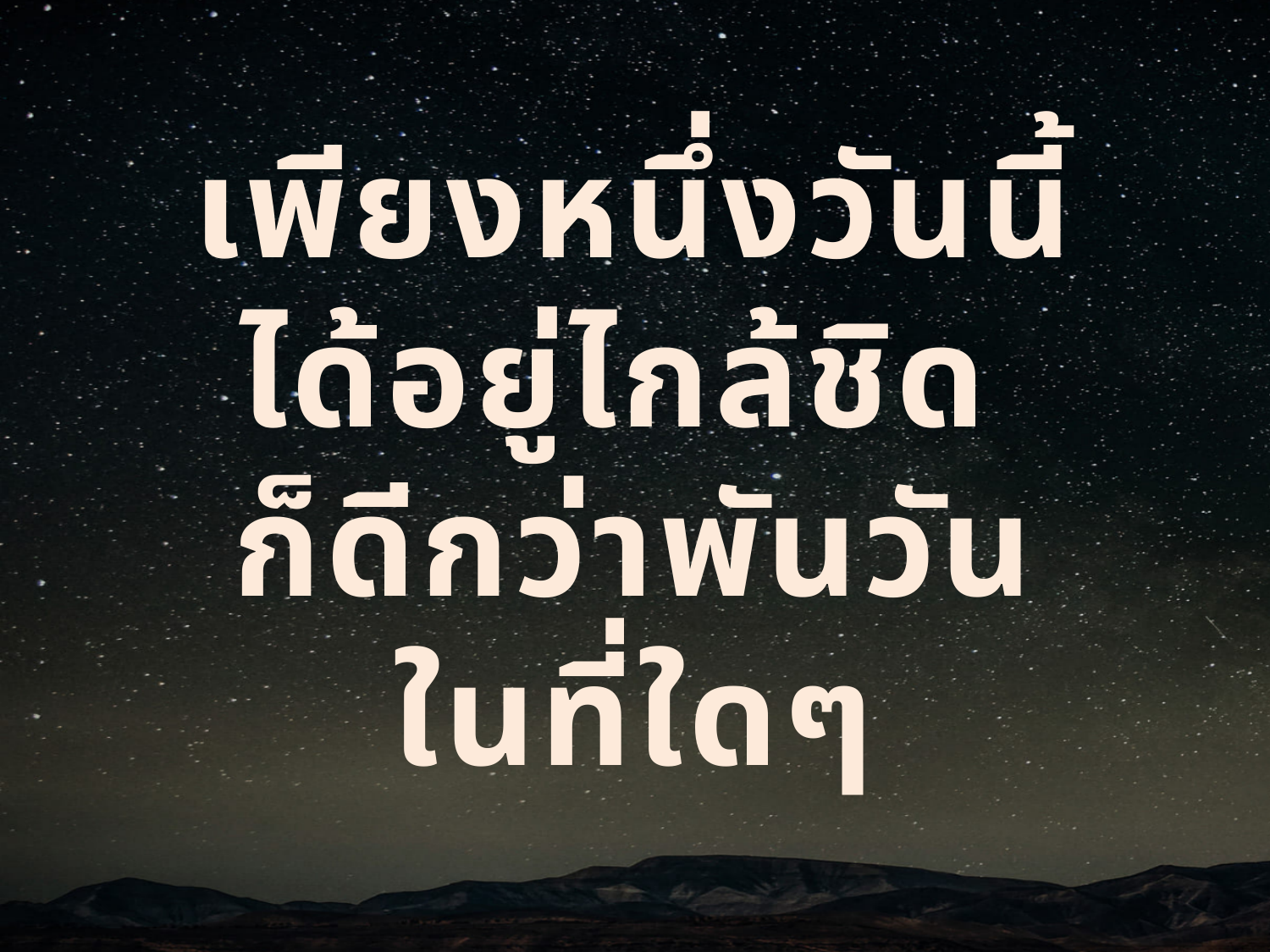

เพียงหนึ่งวันนี้
ได้อยู่ไกล้ชิด
ก็ดีกว่าพันวัน
ในที่ใดๆ